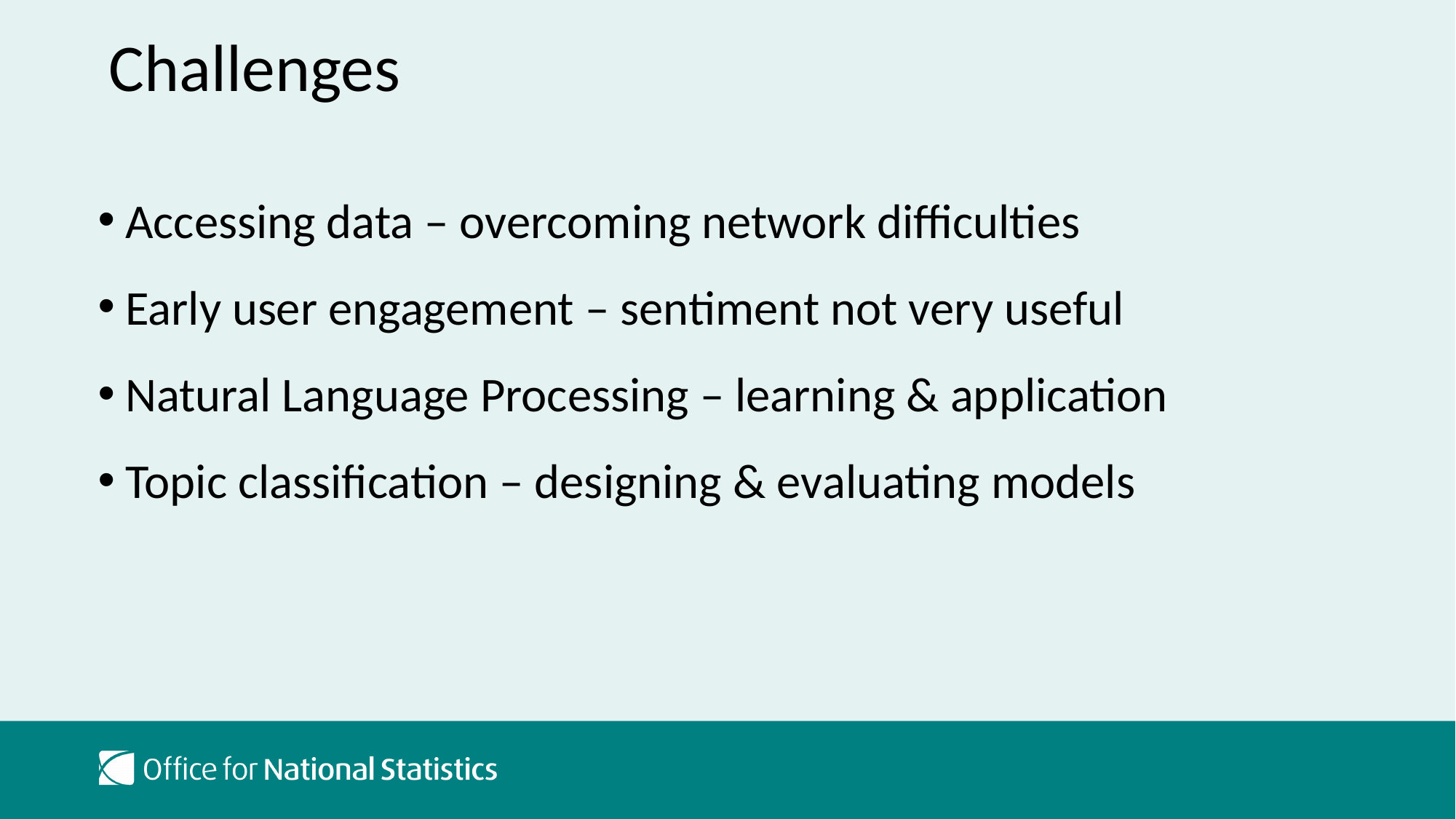

# Challenges
Accessing data – overcoming network difficulties
Early user engagement – sentiment not very useful
Natural Language Processing – learning & application
Topic classification – designing & evaluating models